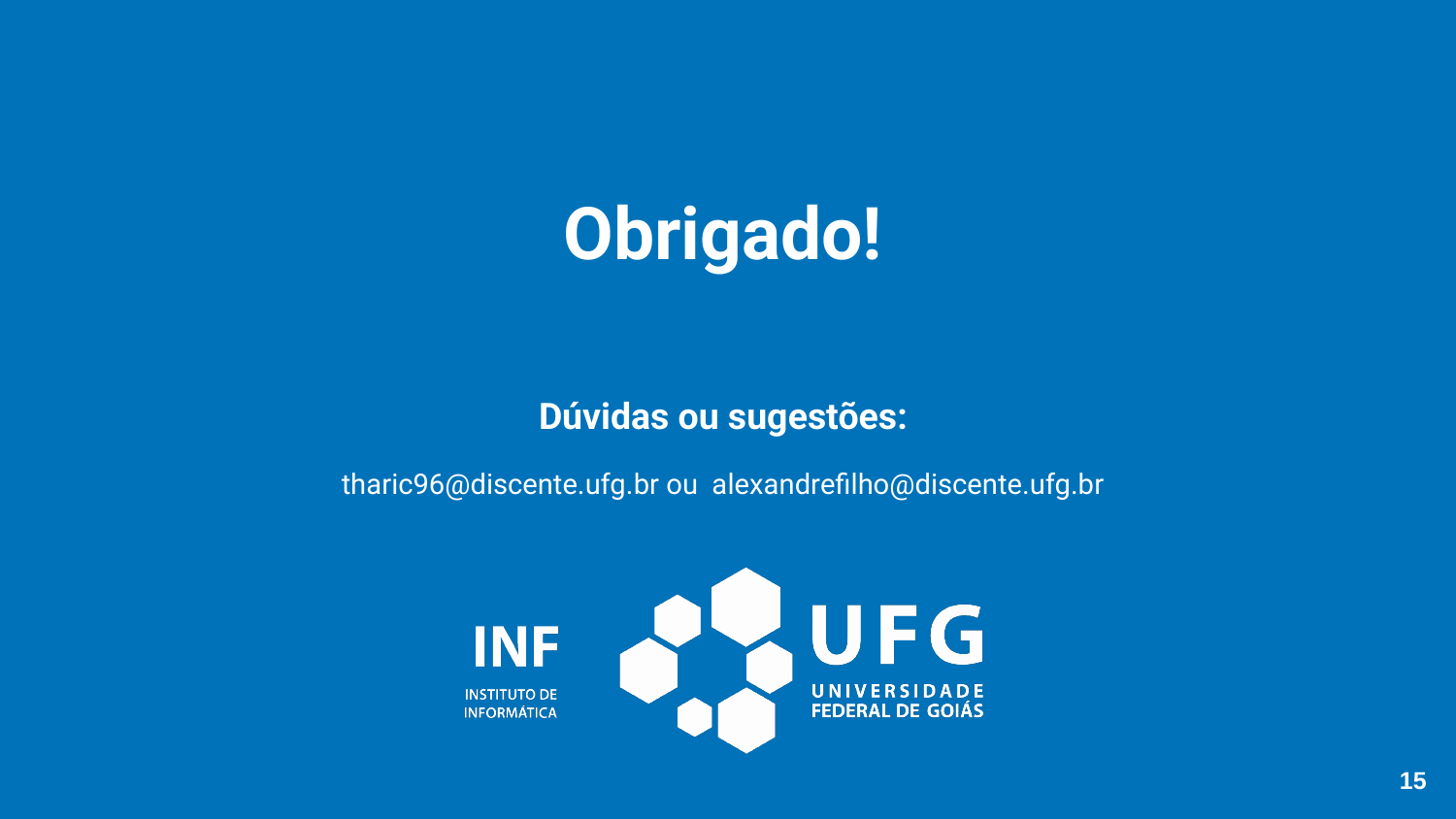

# Obrigado!
Dúvidas ou sugestões:
tharic96@discente.ufg.br ou  alexandrefilho@discente.ufg.br
15